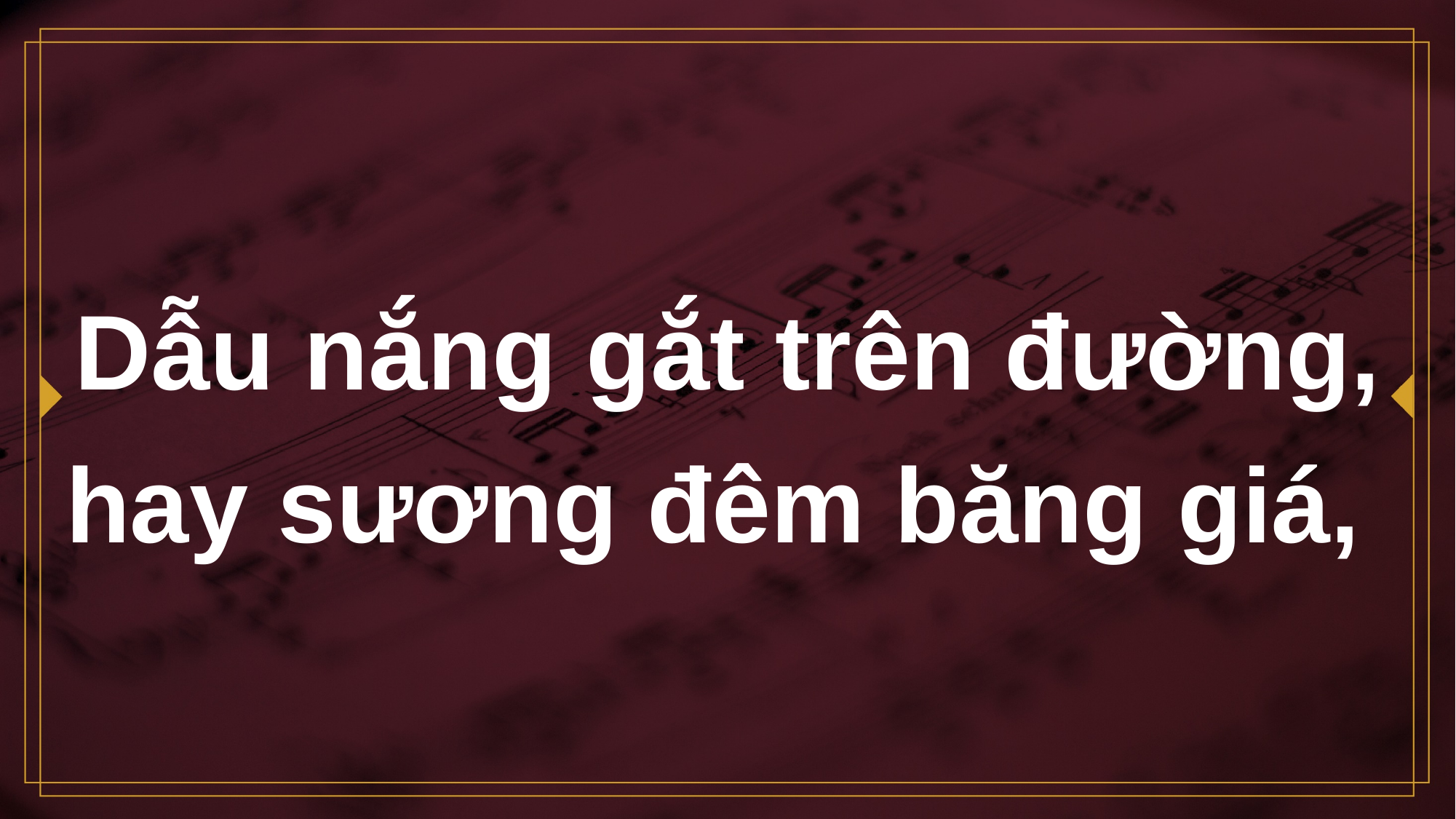

# Dẫu nắng gắt trên đường, hay sương đêm băng giá,